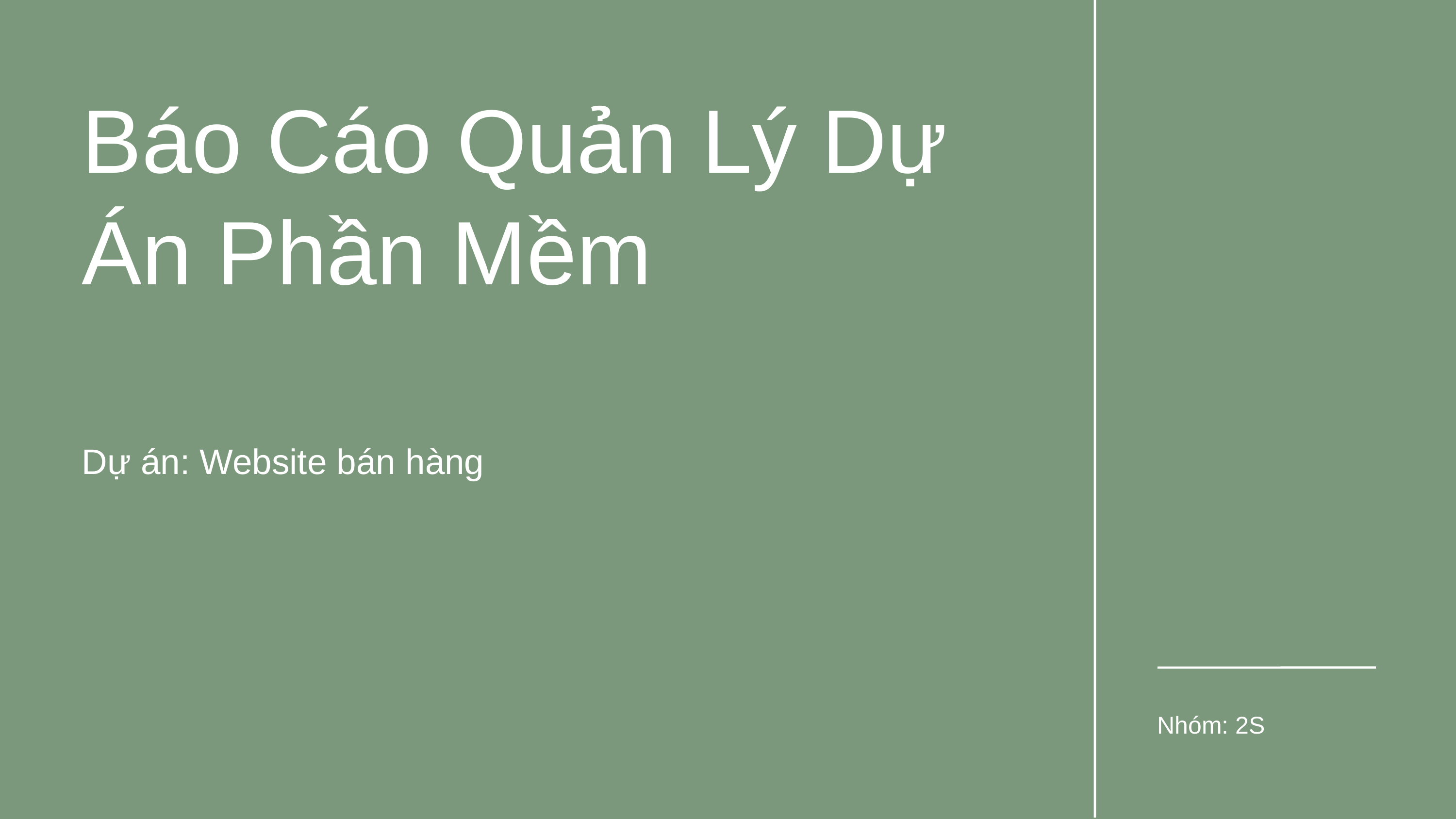

Báo Cáo Quản Lý Dự Án Phần Mềm

Dự án: Website bán hàng

Nhóm: 2S